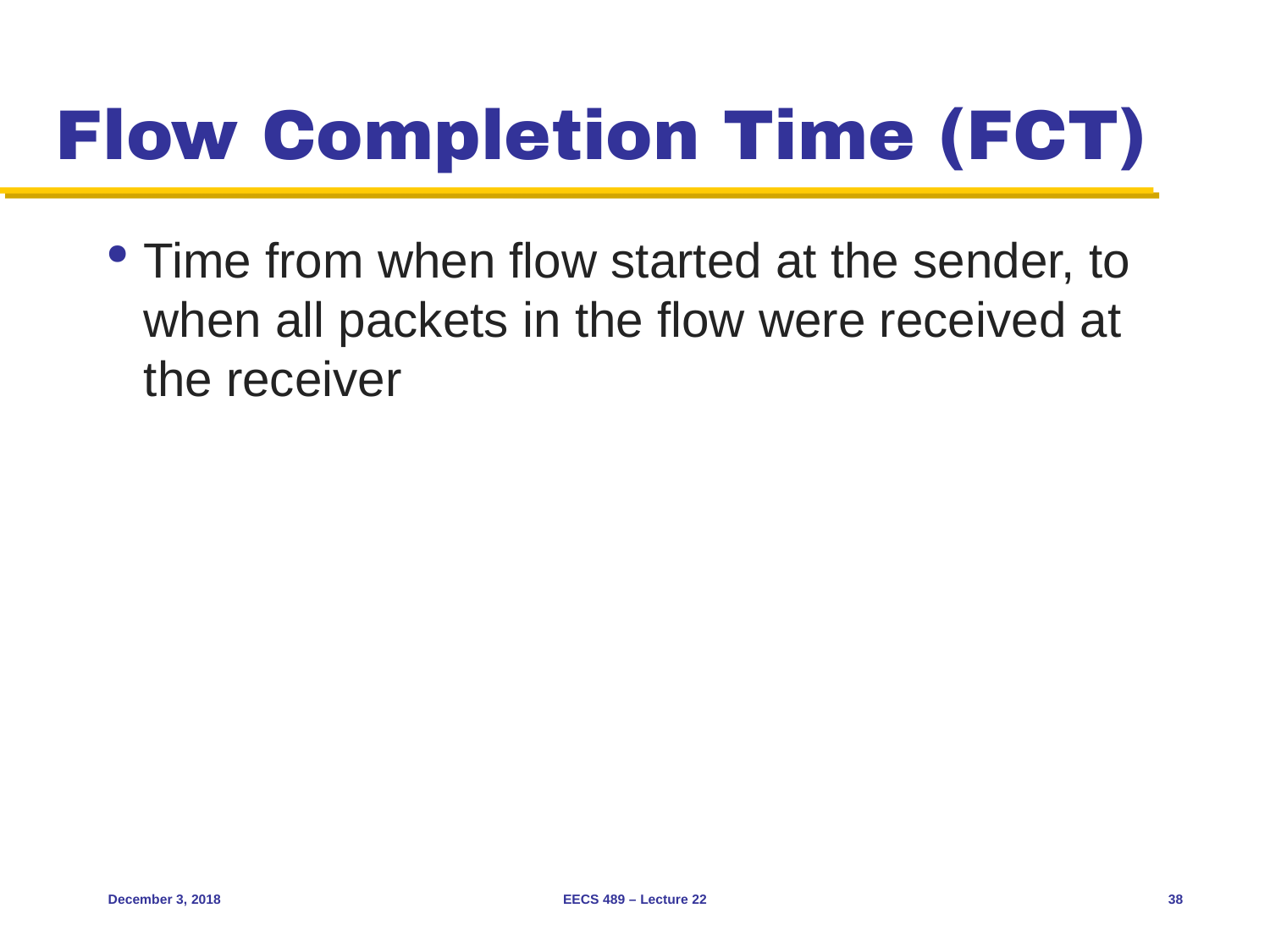

# Flow Completion Time (FCT)
Time from when flow started at the sender, to when all packets in the flow were received at the receiver
December 3, 2018
EECS 489 – Lecture 22
38